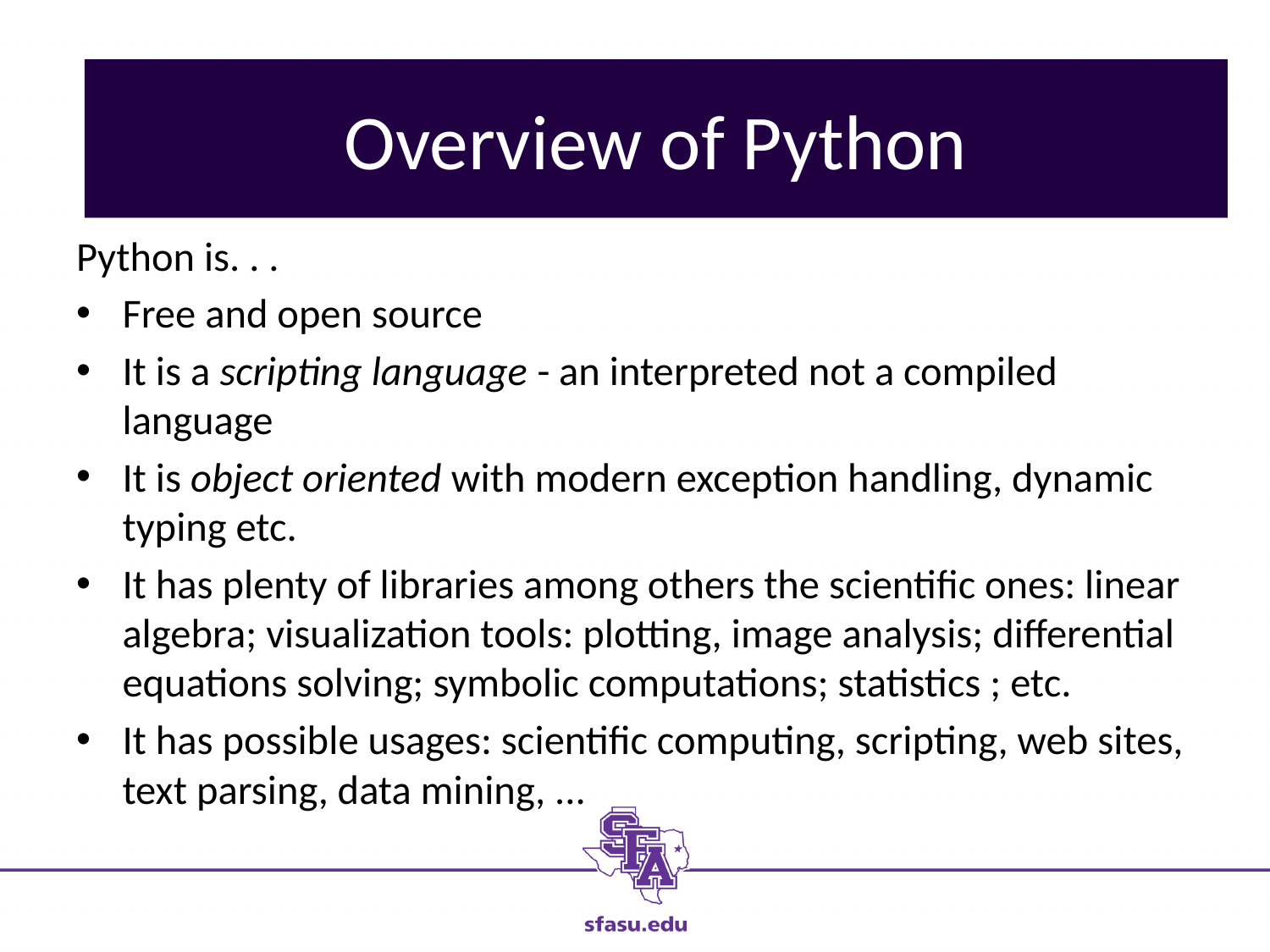

# Installation of Python
Overview of Python
Python is. . .
Free and open source
It is a scripting language - an interpreted not a compiled language
It is object oriented with modern exception handling, dynamic typing etc.
It has plenty of libraries among others the scientific ones: linear algebra; visualization tools: plotting, image analysis; differential equations solving; symbolic computations; statistics ; etc.
It has possible usages: scientific computing, scripting, web sites, text parsing, data mining, ...